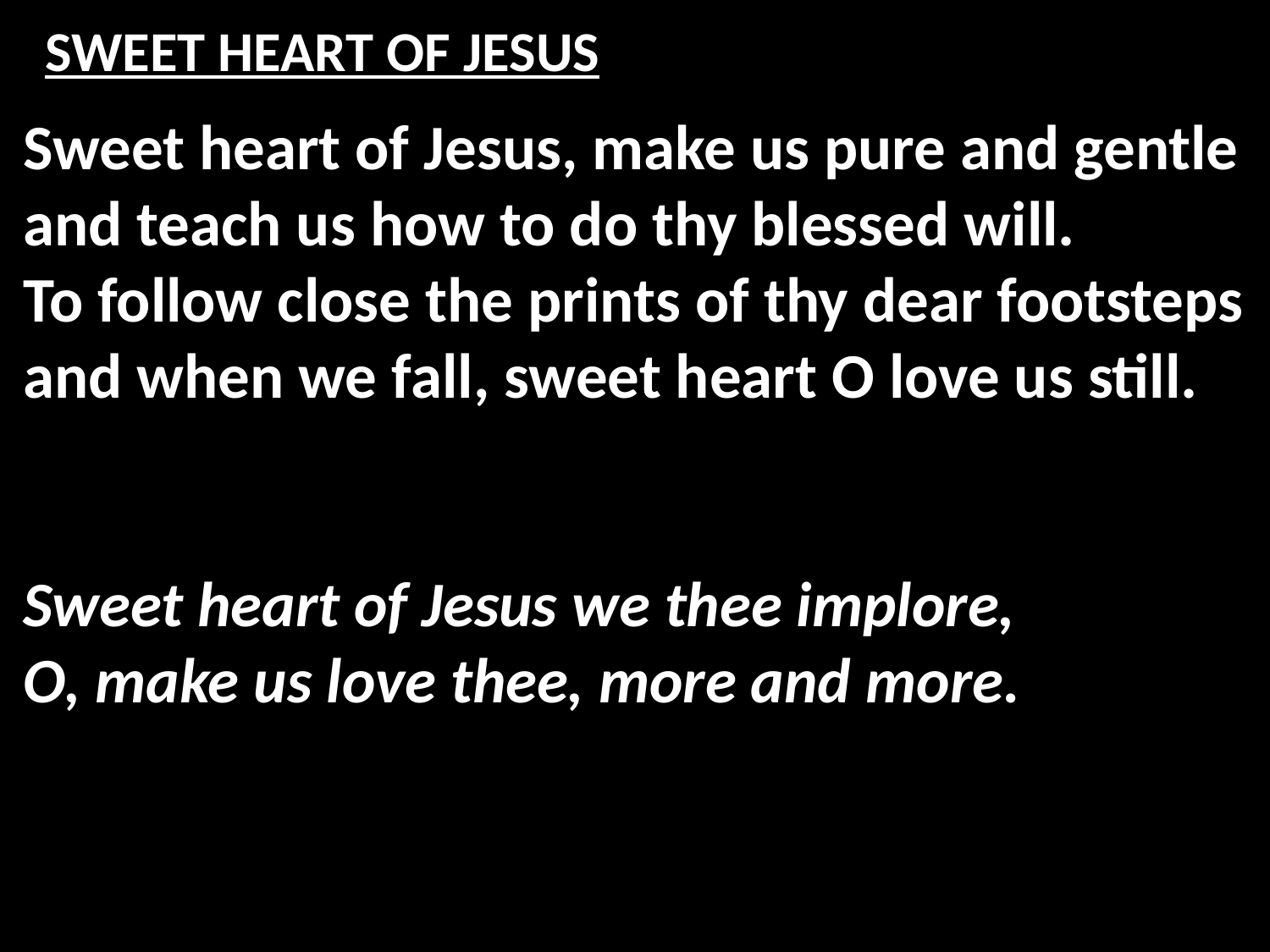

# SWEET HEART OF JESUS
Sweet heart of Jesus, make us pure and gentle
and teach us how to do thy blessed will.
To follow close the prints of thy dear footsteps
and when we fall, sweet heart O love us still.

Sweet heart of Jesus we thee implore,
O, make us love thee, more and more.